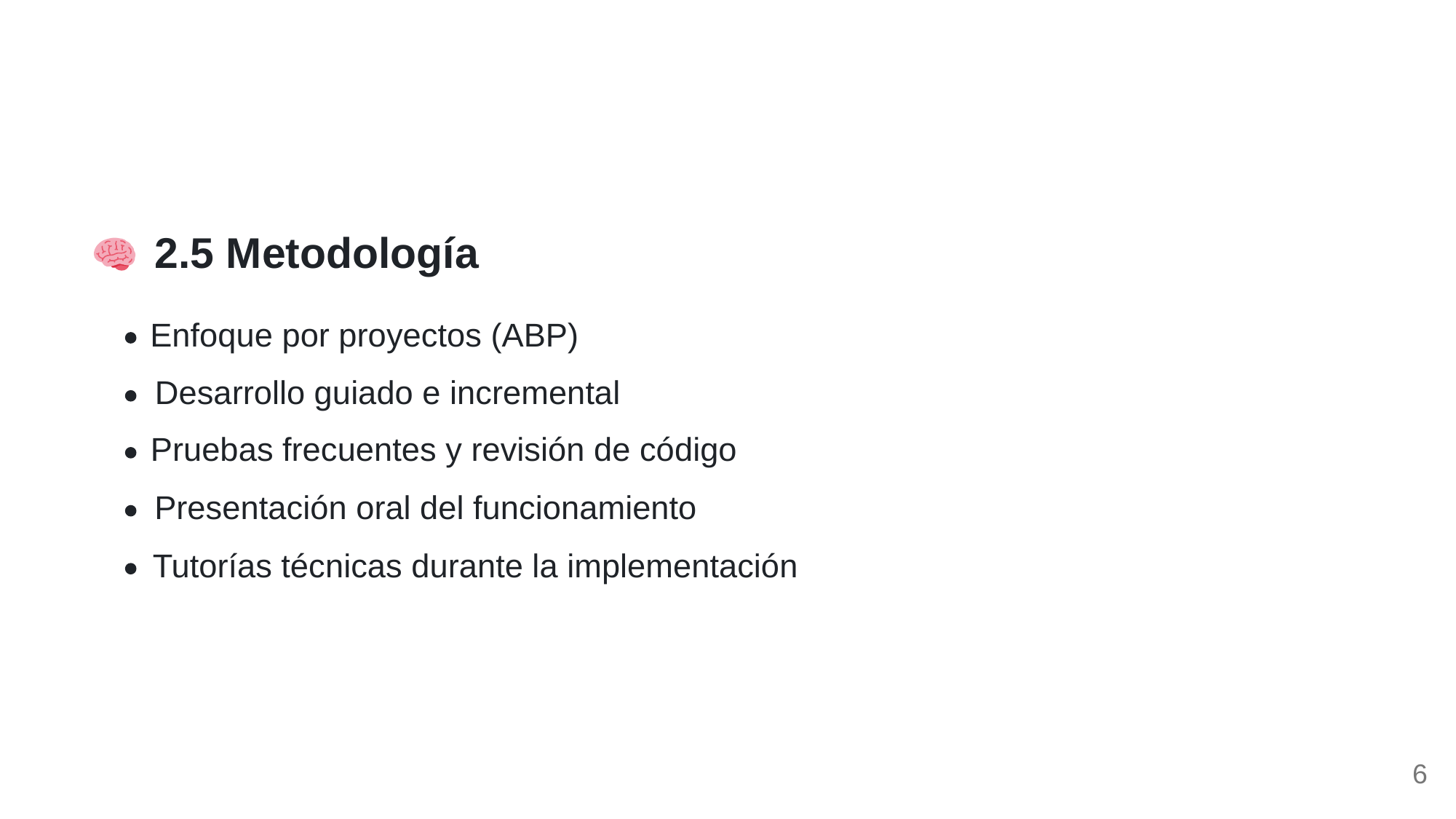

2.5 Metodología

Enfoque por proyectos (ABP)

Desarrollo guiado e incremental

Pruebas frecuentes y revisión de código

Presentación oral del funcionamiento

Tutorías técnicas durante la implementación

6